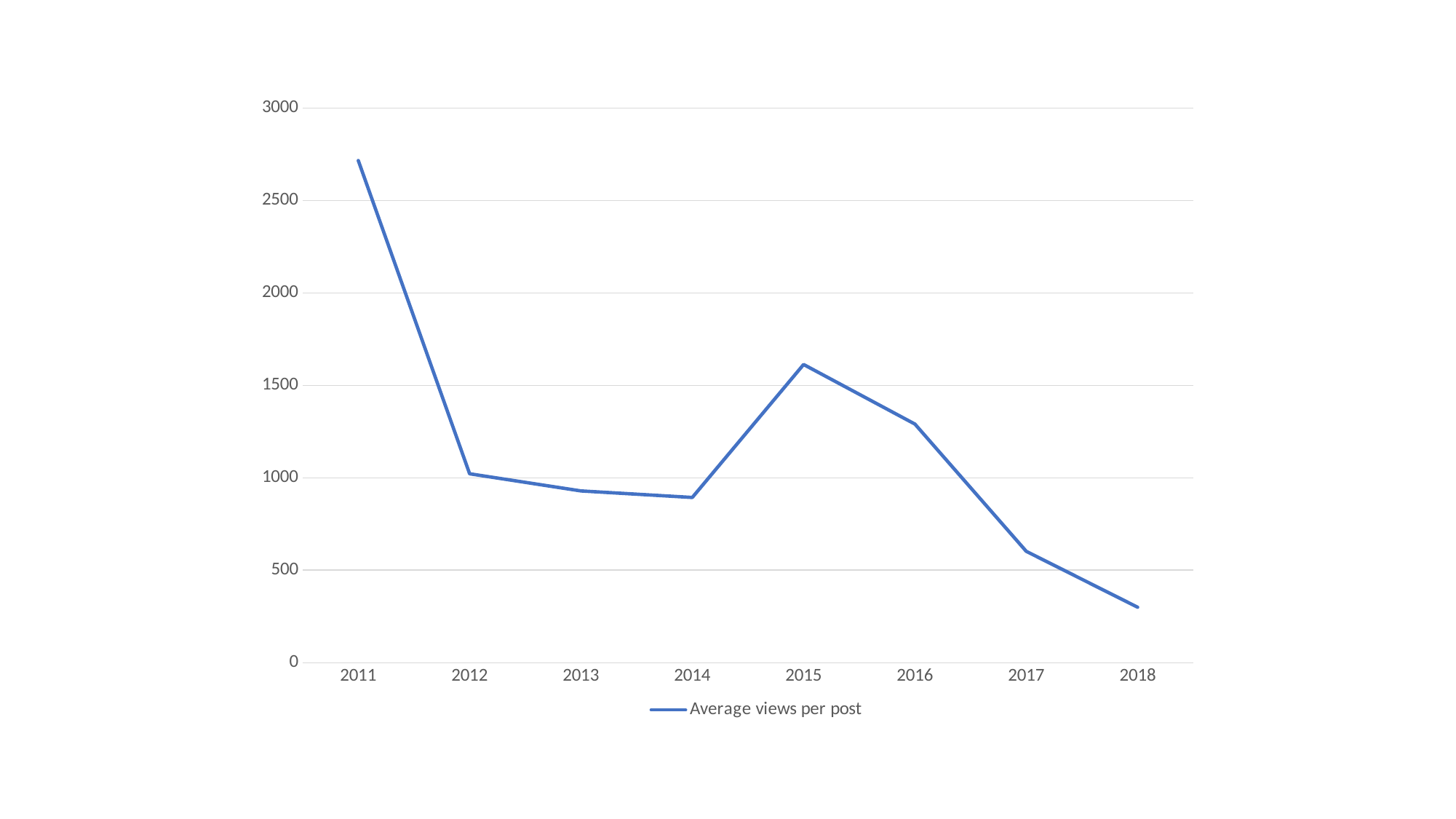

### Chart

| Category | Average views per post |
|---|---|
| 2011.0 | 2715.88 |
| 2012.0 | 1021.596774193548 |
| 2013.0 | 928.806976744186 |
| 2014.0 | 893.3502454991817 |
| 2015.0 | 1612.80737704918 |
| 2016.0 | 1290.35 |
| 2017.0 | 602.0091743119266 |
| 2018.0 | 299.793893129771 |